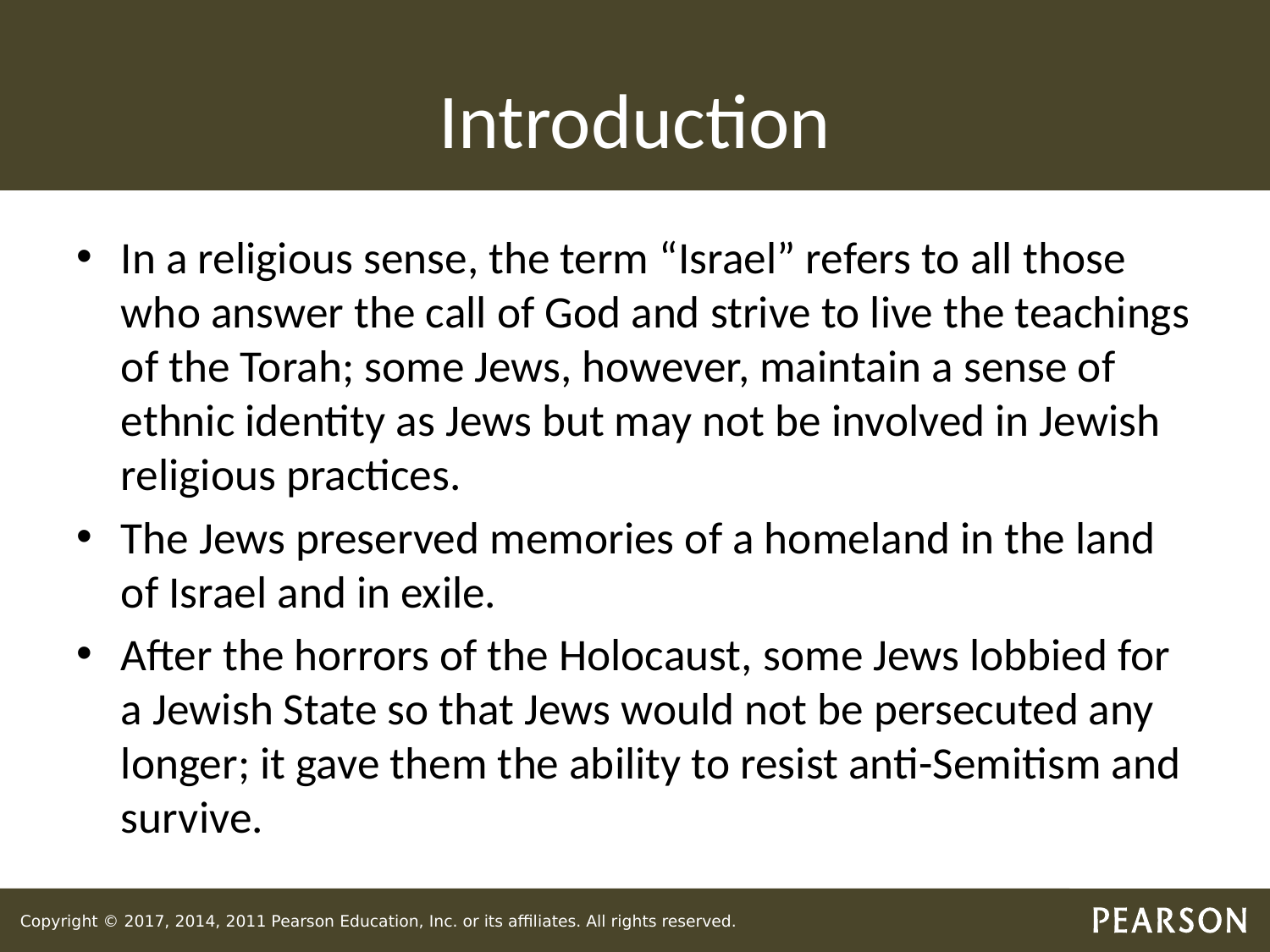

# Introduction
In a religious sense, the term “Israel” refers to all those who answer the call of God and strive to live the teachings of the Torah; some Jews, however, maintain a sense of ethnic identity as Jews but may not be involved in Jewish religious practices.
The Jews preserved memories of a homeland in the land of Israel and in exile.
After the horrors of the Holocaust, some Jews lobbied for a Jewish State so that Jews would not be persecuted any longer; it gave them the ability to resist anti-Semitism and survive.